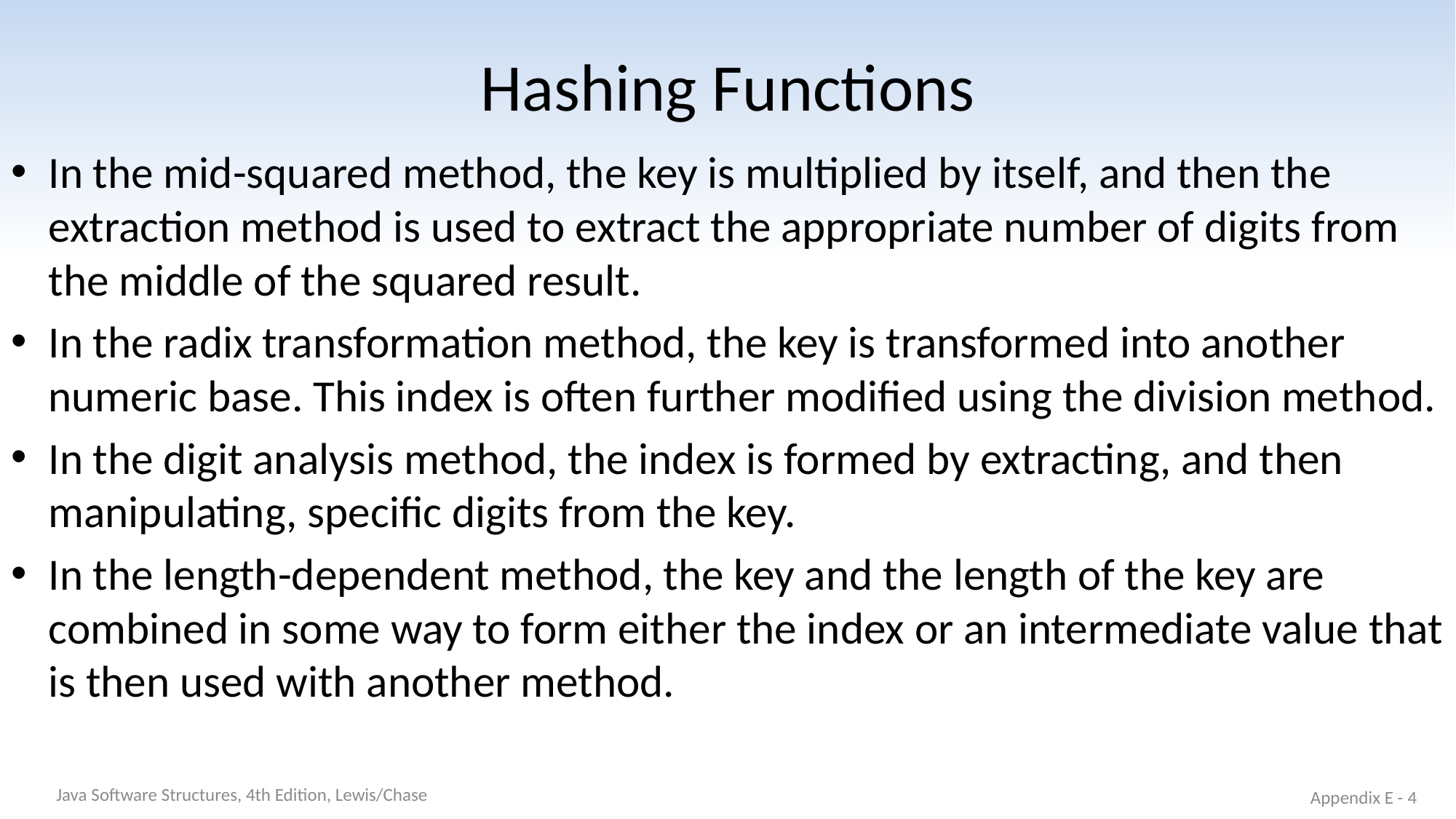

# Hashing Functions
In the mid-squared method, the key is multiplied by itself, and then the extraction method is used to extract the appropriate number of digits from the middle of the squared result.
In the radix transformation method, the key is transformed into another numeric base. This index is often further modified using the division method.
In the digit analysis method, the index is formed by extracting, and then manipulating, specific digits from the key.
In the length-dependent method, the key and the length of the key are combined in some way to form either the index or an intermediate value that is then used with another method.
Java Software Structures, 4th Edition, Lewis/Chase
Appendix E - 4